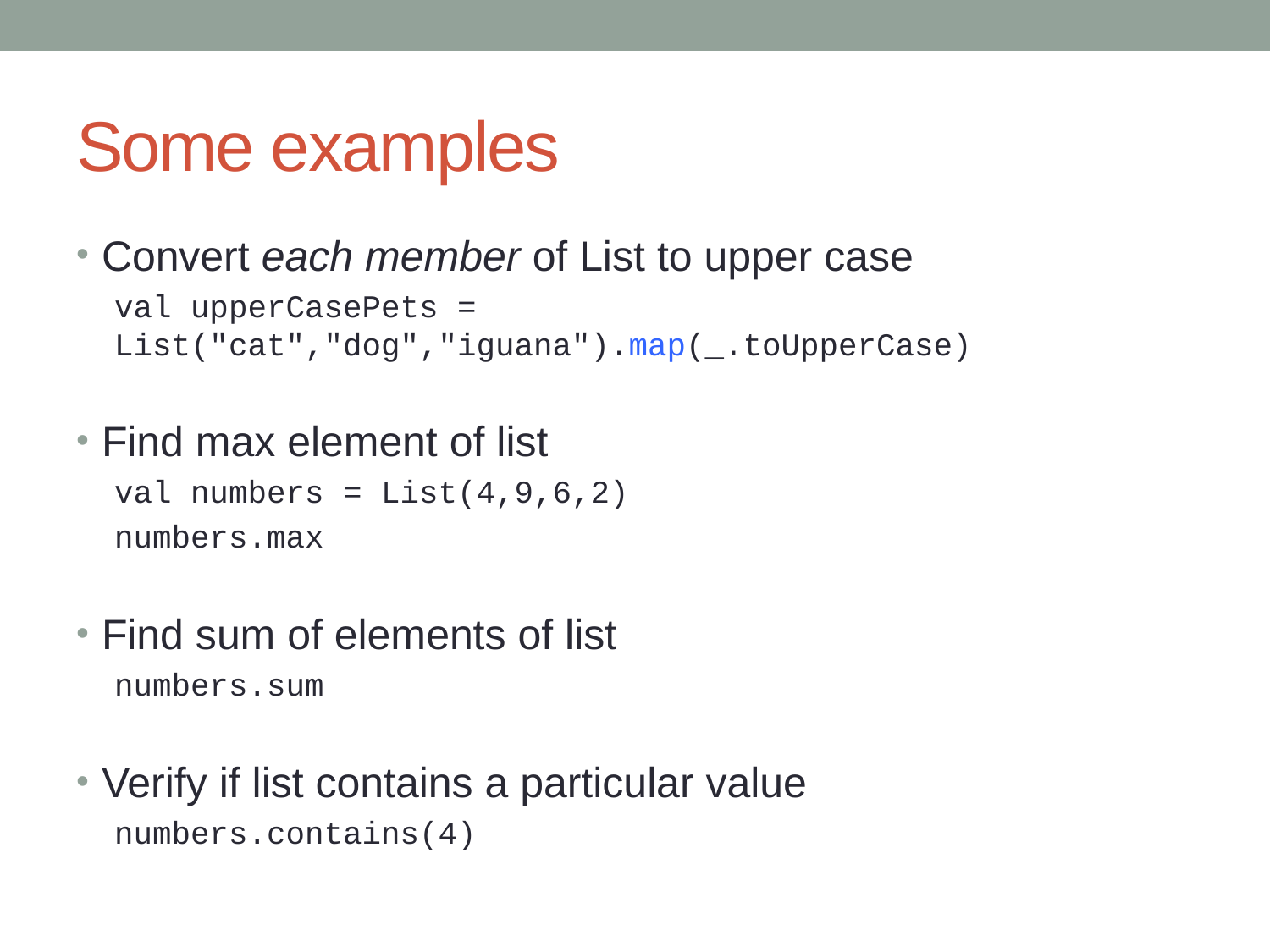

# Some examples
Convert each member of List to upper case
val upperCasePets = List("cat","dog","iguana").map(_.toUpperCase)

Find max element of list
val numbers = List(4,9,6,2)
numbers.max

Find sum of elements of list
numbers.sum

Verify if list contains a particular value
numbers.contains(4)